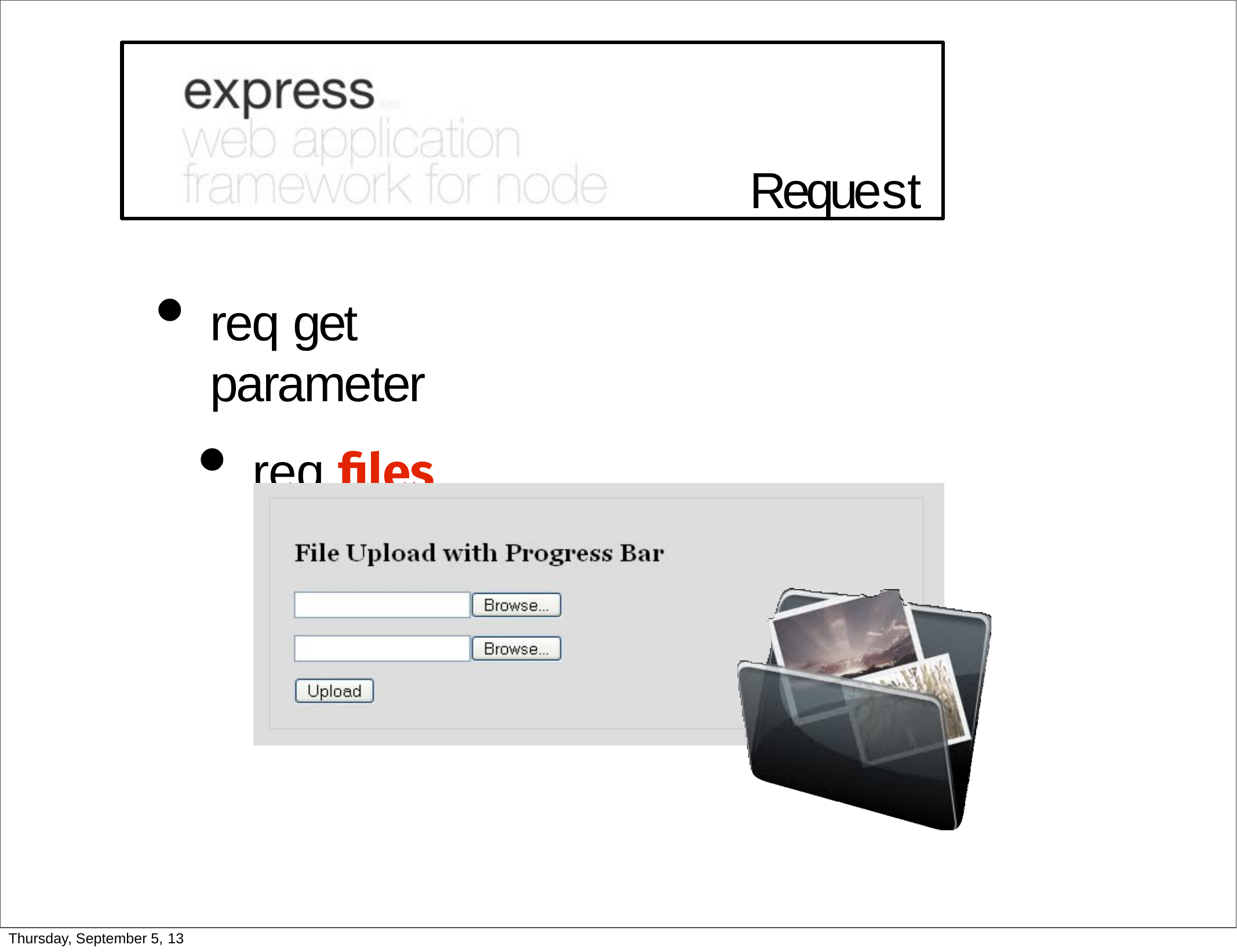

# Request

req get parameter
req.files

Thursday, September 5, 13